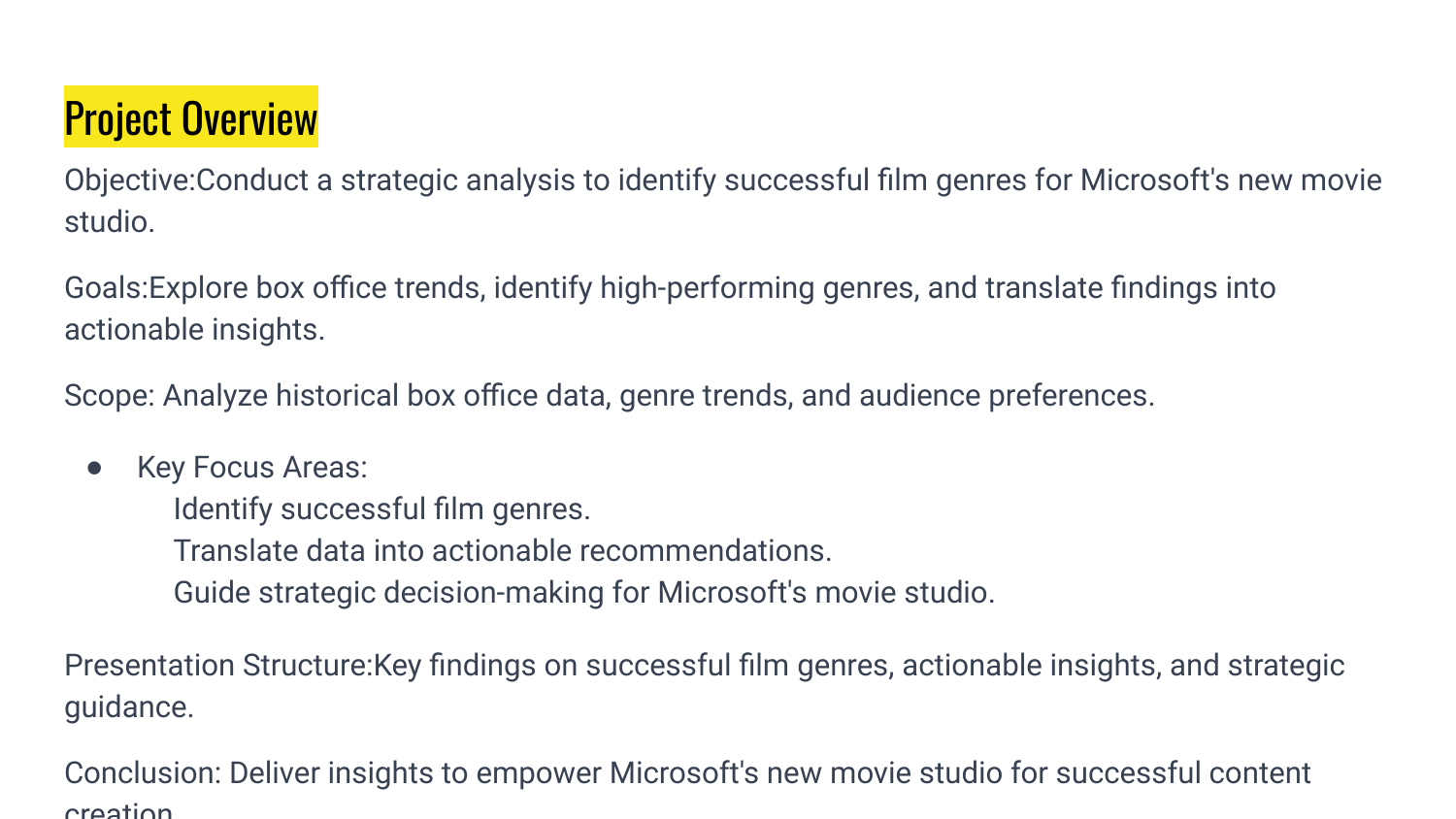

# Project Overview
Objective:Conduct a strategic analysis to identify successful film genres for Microsoft's new movie studio.
Goals:Explore box office trends, identify high-performing genres, and translate findings into actionable insights.
Scope: Analyze historical box office data, genre trends, and audience preferences.
Key Focus Areas:
Identify successful film genres.
Translate data into actionable recommendations.
Guide strategic decision-making for Microsoft's movie studio.
Presentation Structure:Key findings on successful film genres, actionable insights, and strategic guidance.
Conclusion: Deliver insights to empower Microsoft's new movie studio for successful content creation.